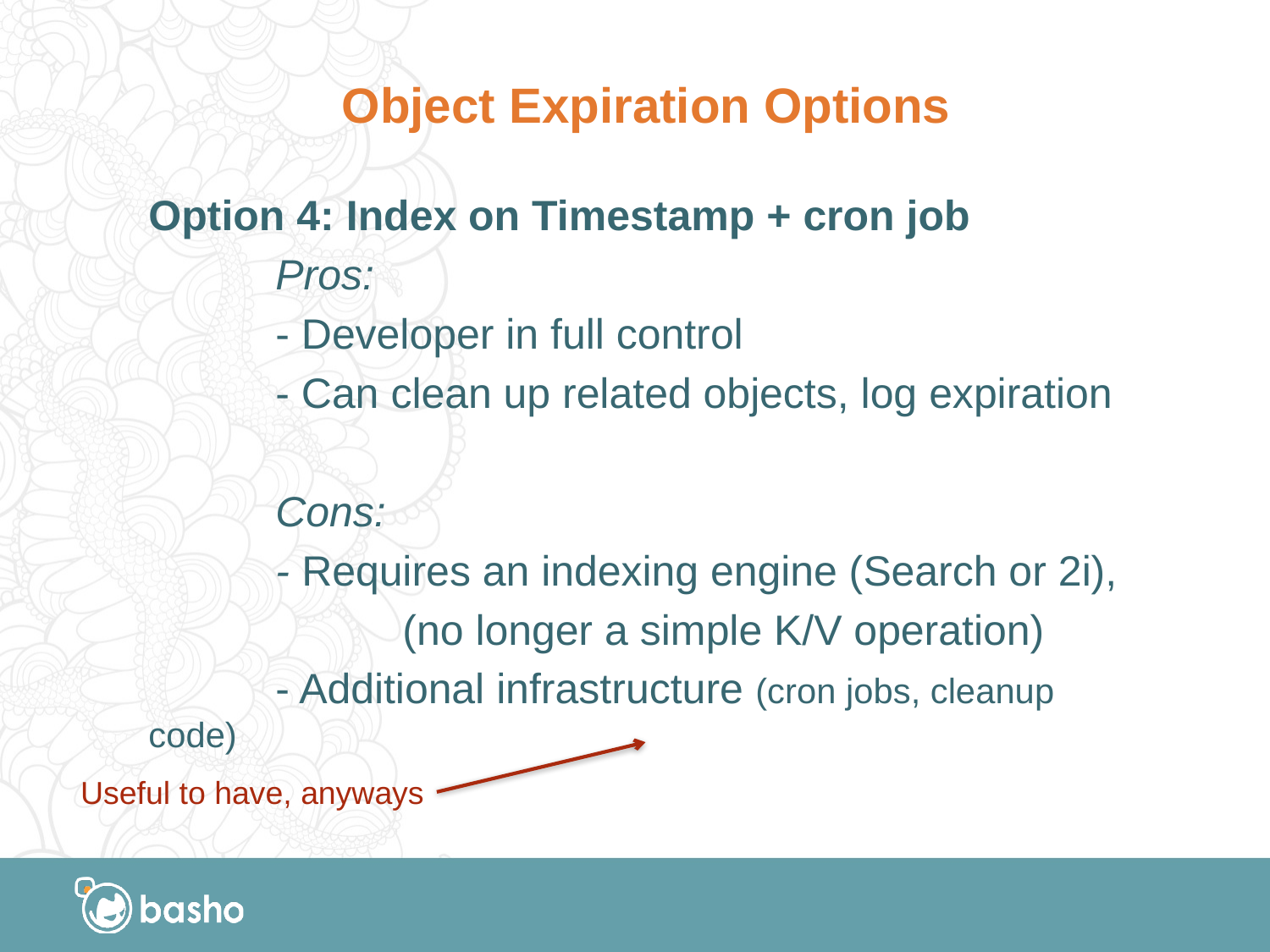

# Object Expiration Options
Option 4: Index on Timestamp + cron job
	Pros:
	- Developer in full control
	- Can clean up related objects, log expiration

	Cons:
	- Requires an indexing engine (Search or 2i),
		(no longer a simple K/V operation)
	- Additional infrastructure (cron jobs, cleanup code)

Useful to have, anyways